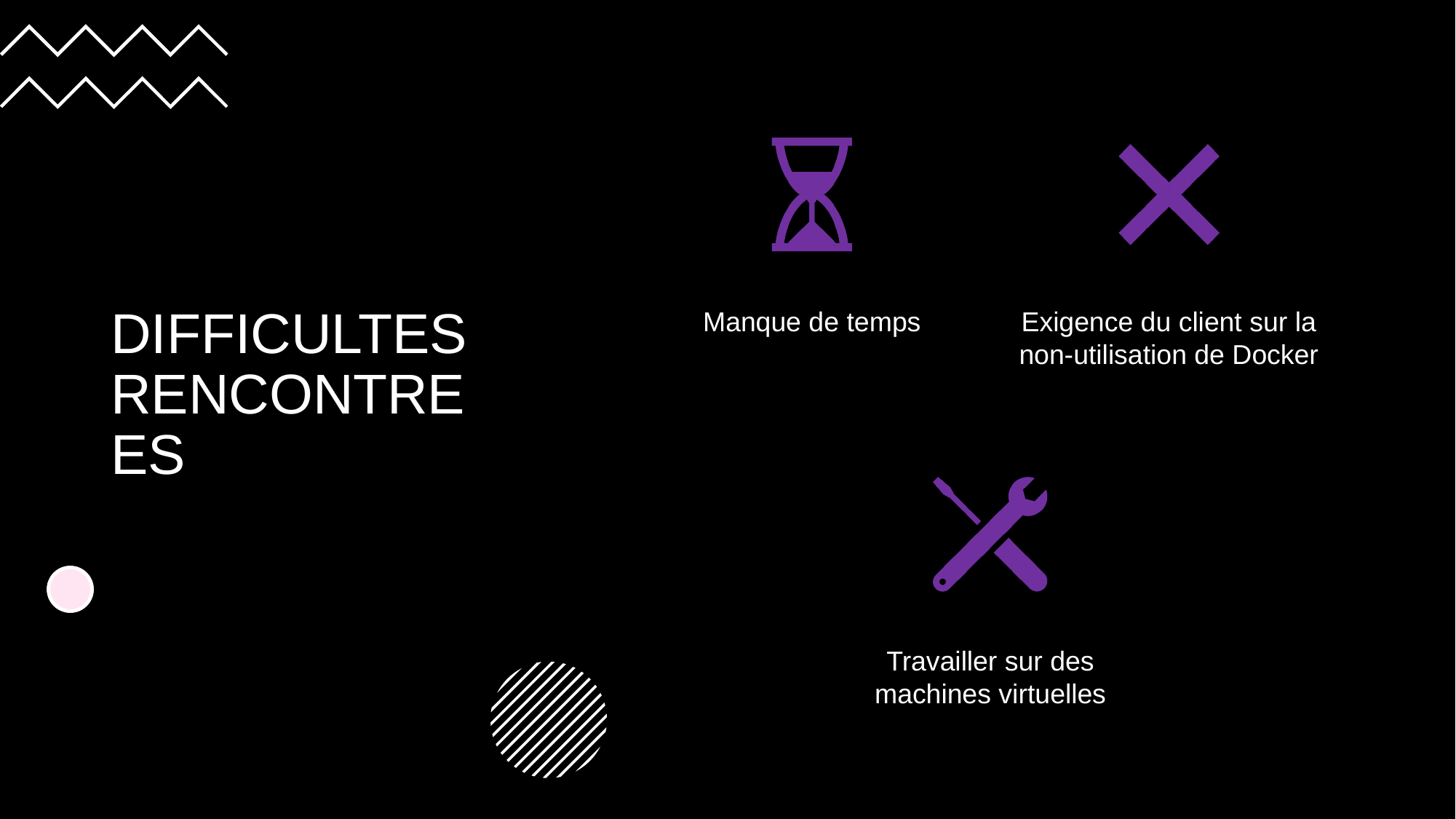

Manque de temps
Exigence du client sur la non-utilisation de Docker
Travailler sur des machines virtuelles
# DIFFICULTES RENCONTREES